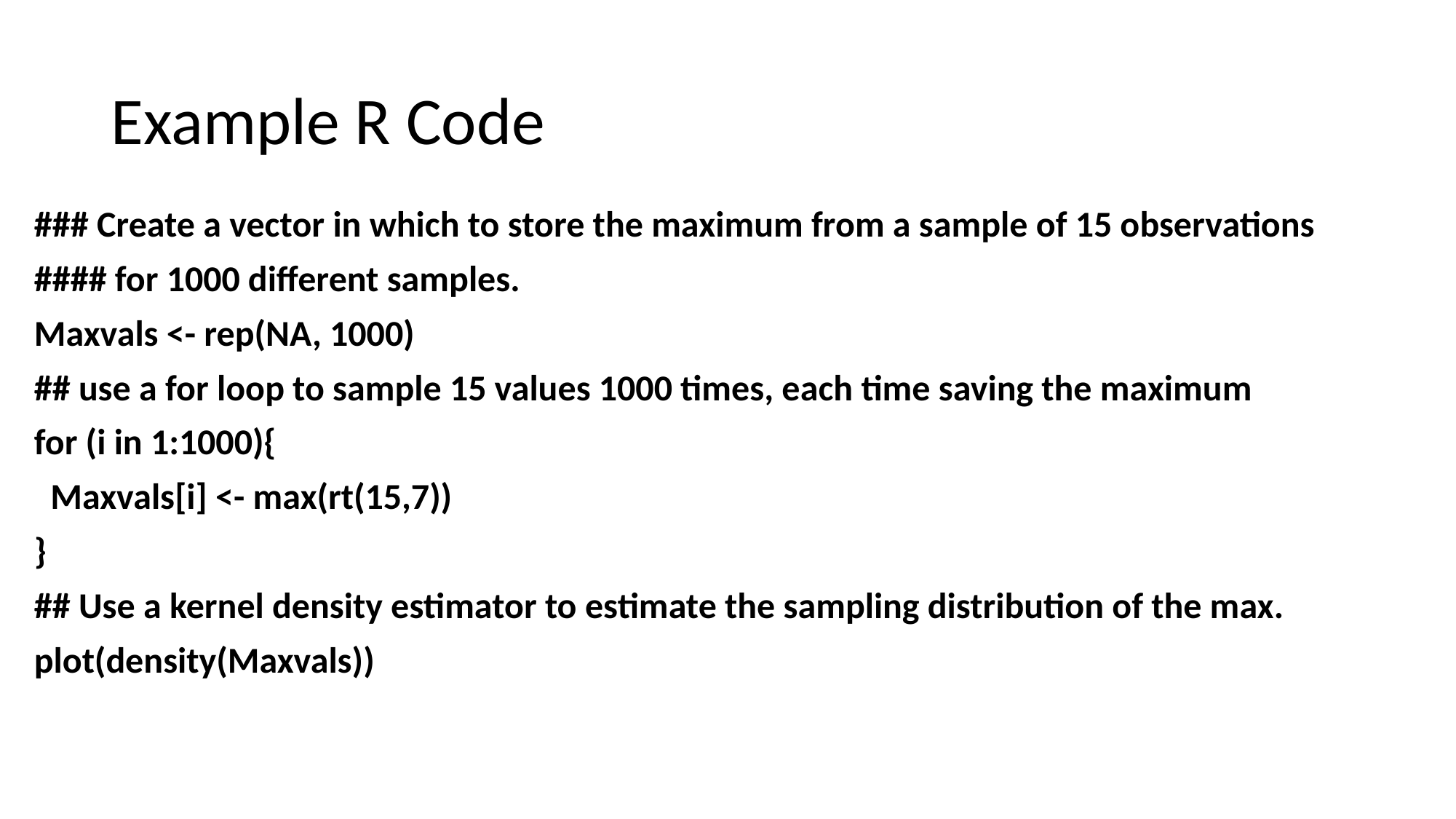

# Example R Code

### Create a vector in which to store the maximum from a sample of 15 observations
#### for 1000 different samples.
Maxvals <- rep(NA, 1000)
## use a for loop to sample 15 values 1000 times, each time saving the maximum
for (i in 1:1000){
  Maxvals[i] <- max(rt(15,7))
}
## Use a kernel density estimator to estimate the sampling distribution of the max.
plot(density(Maxvals))